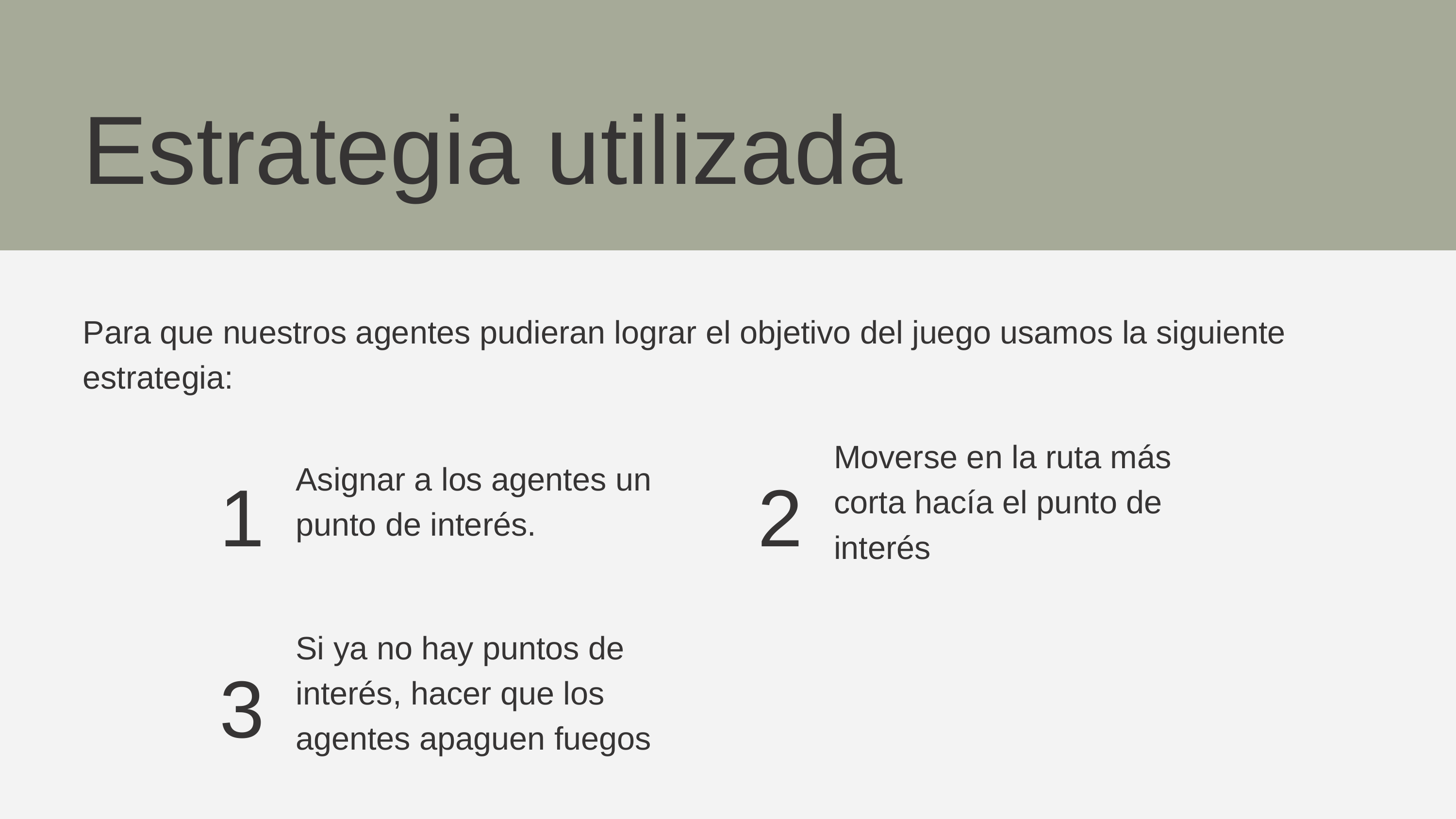

Estrategia utilizada
Para que nuestros agentes pudieran lograr el objetivo del juego usamos la siguiente estrategia:
2
Moverse en la ruta más corta hacía el punto de interés
1
Asignar a los agentes un punto de interés.
3
Si ya no hay puntos de interés, hacer que los agentes apaguen fuegos